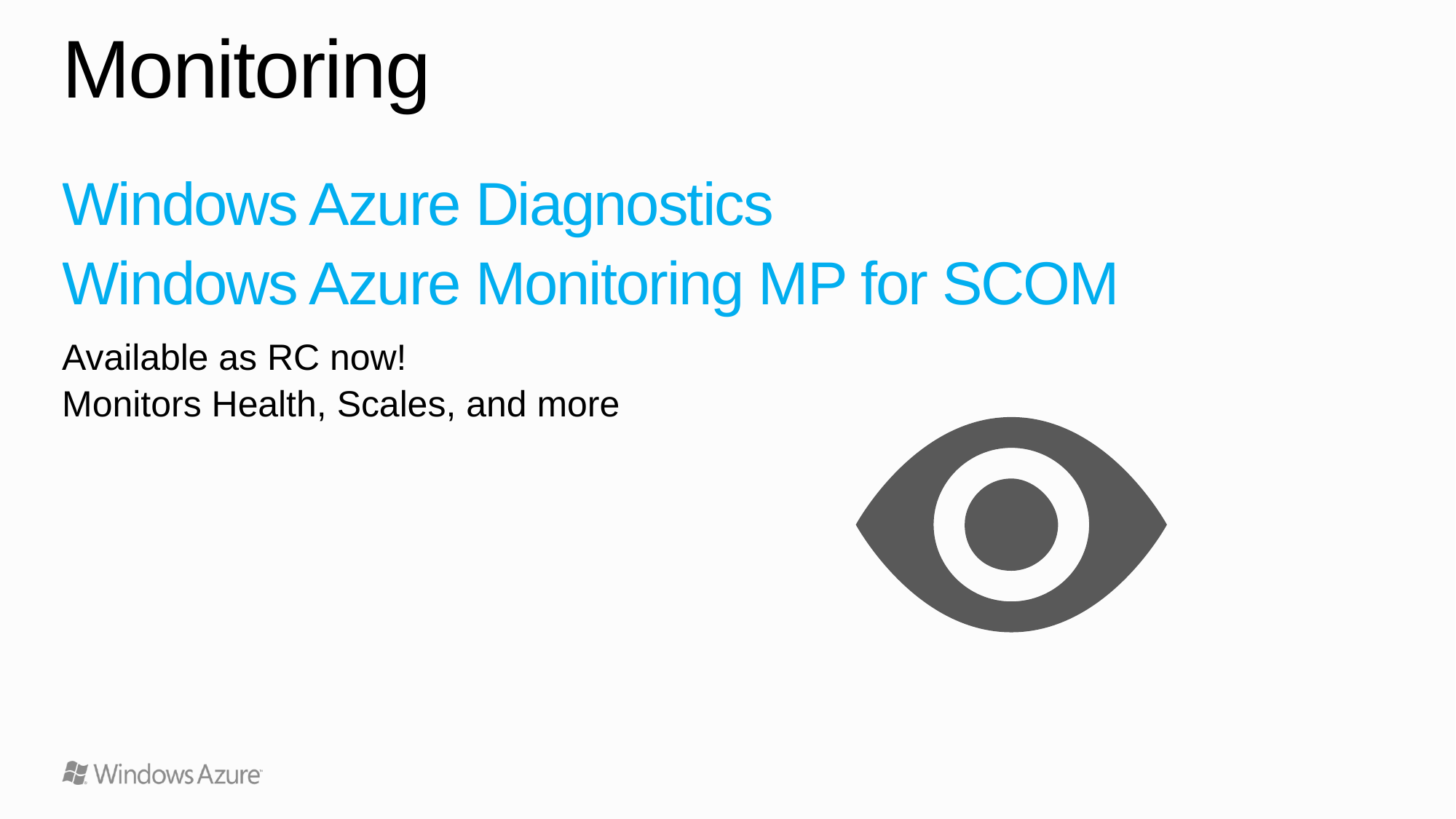

# Monitoring
Windows Azure Diagnostics
Windows Azure Monitoring MP for SCOM
Available as RC now!
Monitors Health, Scales, and more